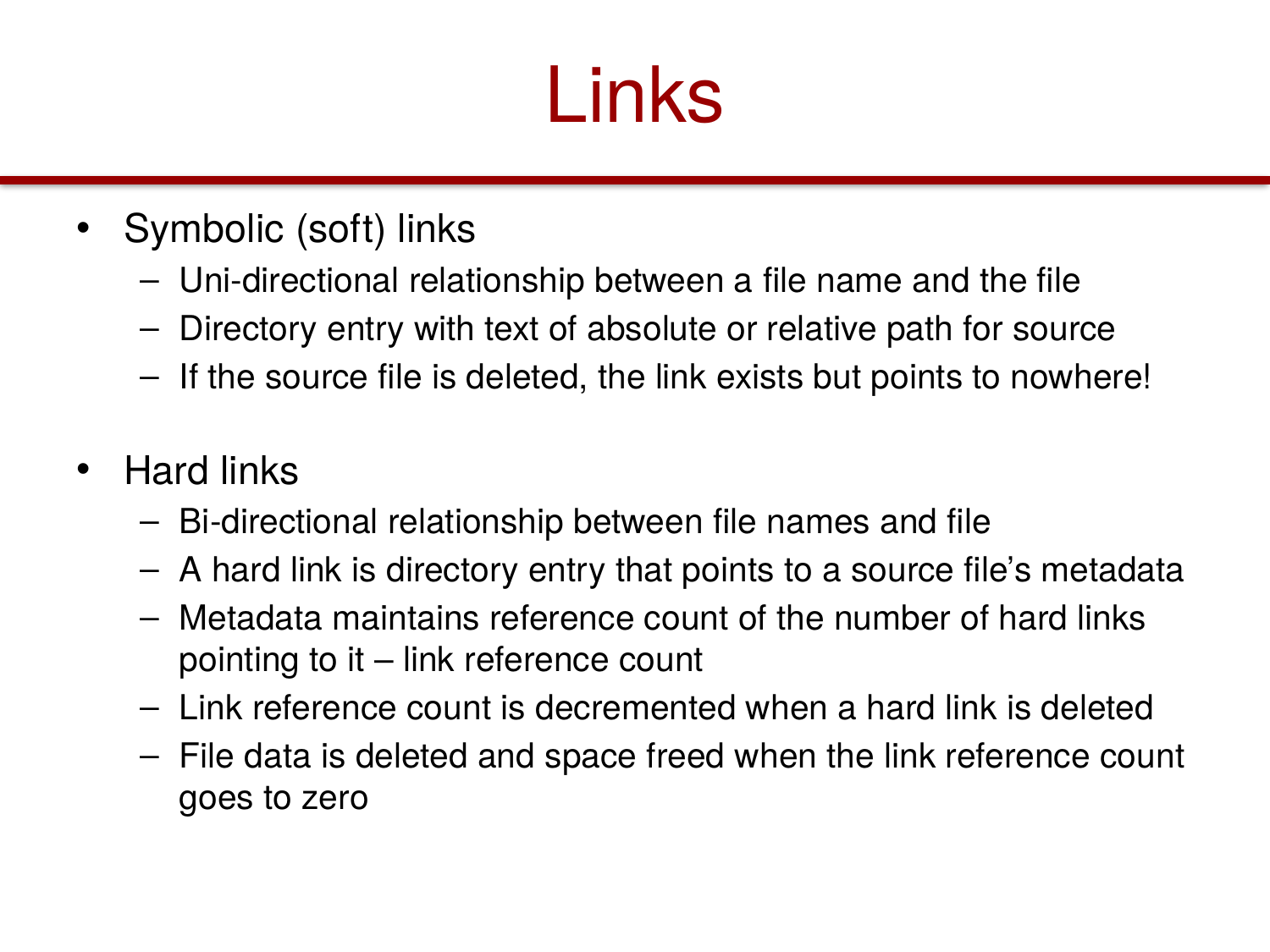

# Links
Symbolic (soft) links
Uni-directional relationship between a file name and the file
Directory entry with text of absolute or relative path for source
If the source file is deleted, the link exists but points to nowhere!
Hard links
Bi-directional relationship between file names and file
A hard link is directory entry that points to a source file’s metadata
Metadata maintains reference count of the number of hard links pointing to it – link reference count
Link reference count is decremented when a hard link is deleted
File data is deleted and space freed when the link reference count goes to zero